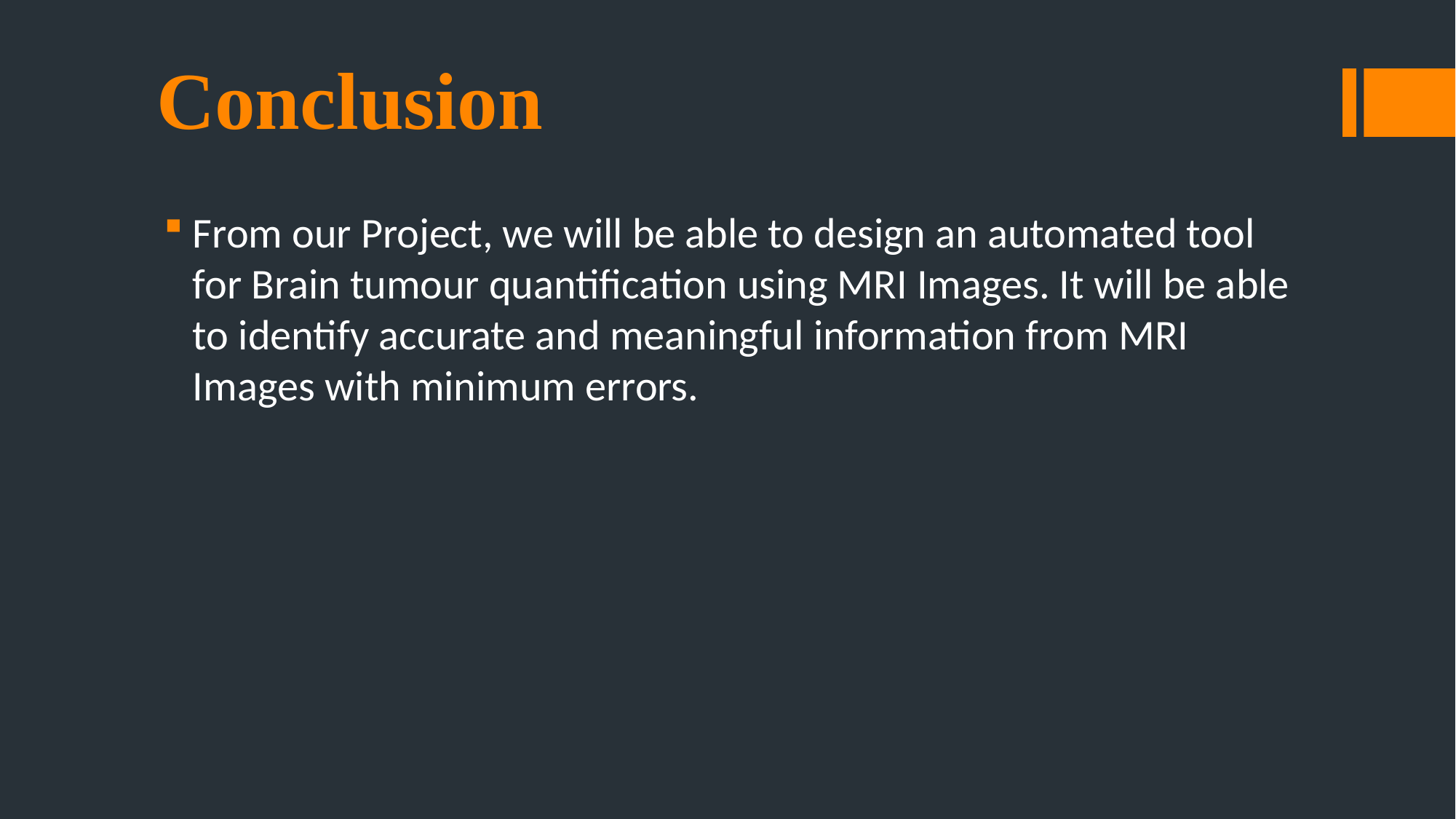

# Conclusion
From our Project, we will be able to design an automated tool for Brain tumour quantification using MRI Images. It will be able to identify accurate and meaningful information from MRI Images with minimum errors.